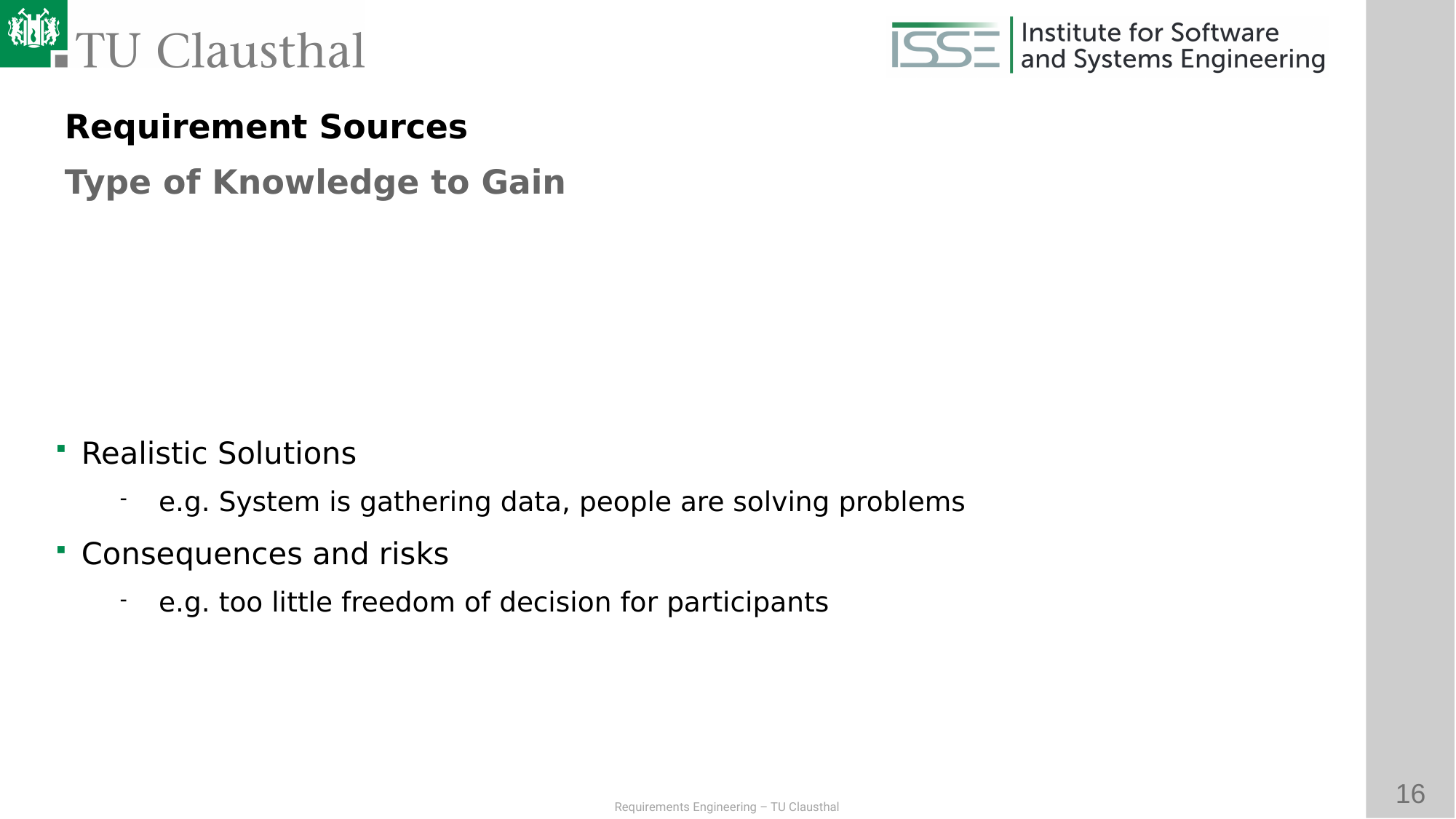

Requirement Sources
Type of Knowledge to Gain

Realistic Solutions
e.g. System is gathering data, people are solving problems
Consequences and risks
e.g. too little freedom of decision for participants